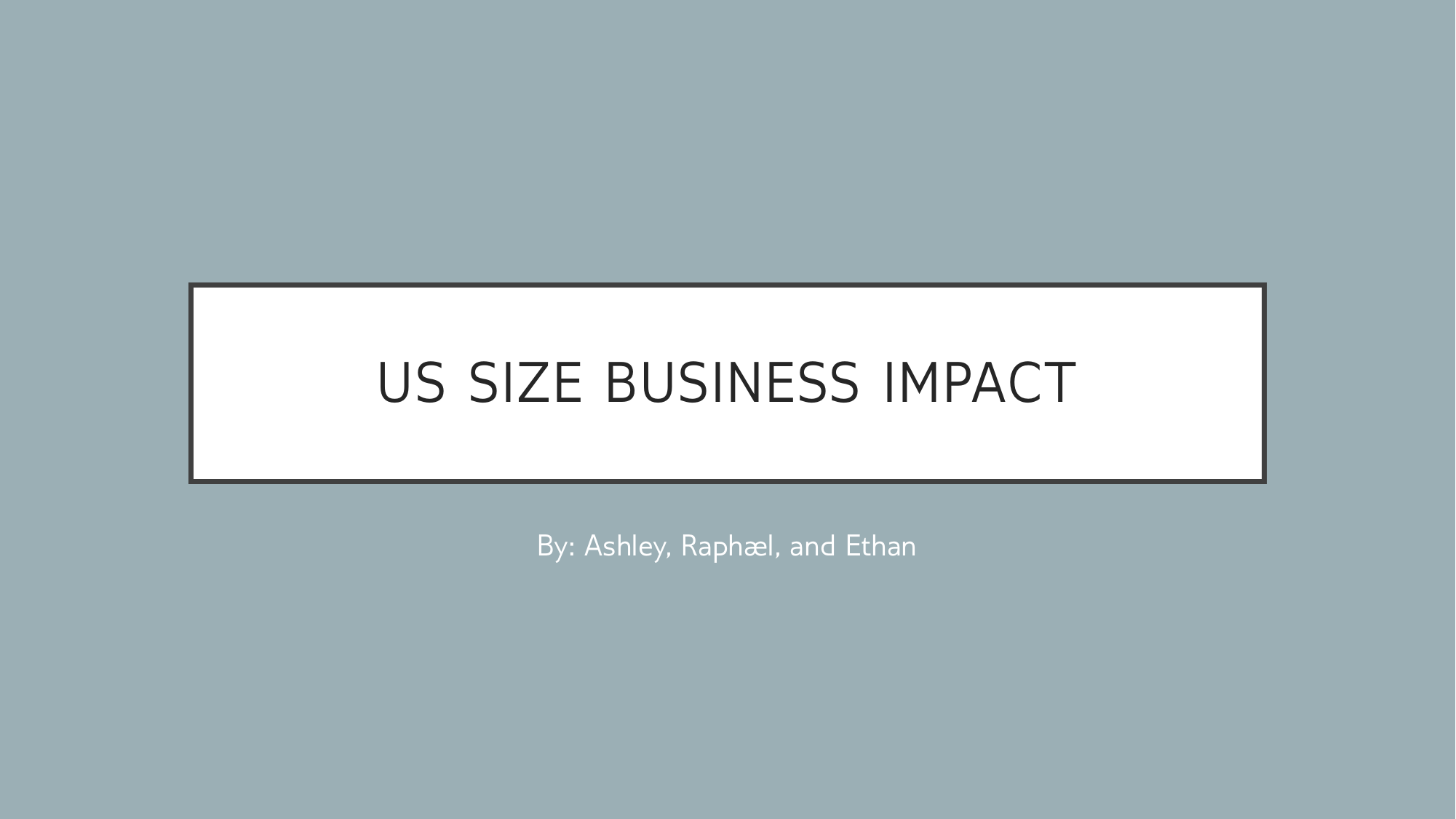

# US Size Business impact
By: Ashley, Raphael, and Ethan